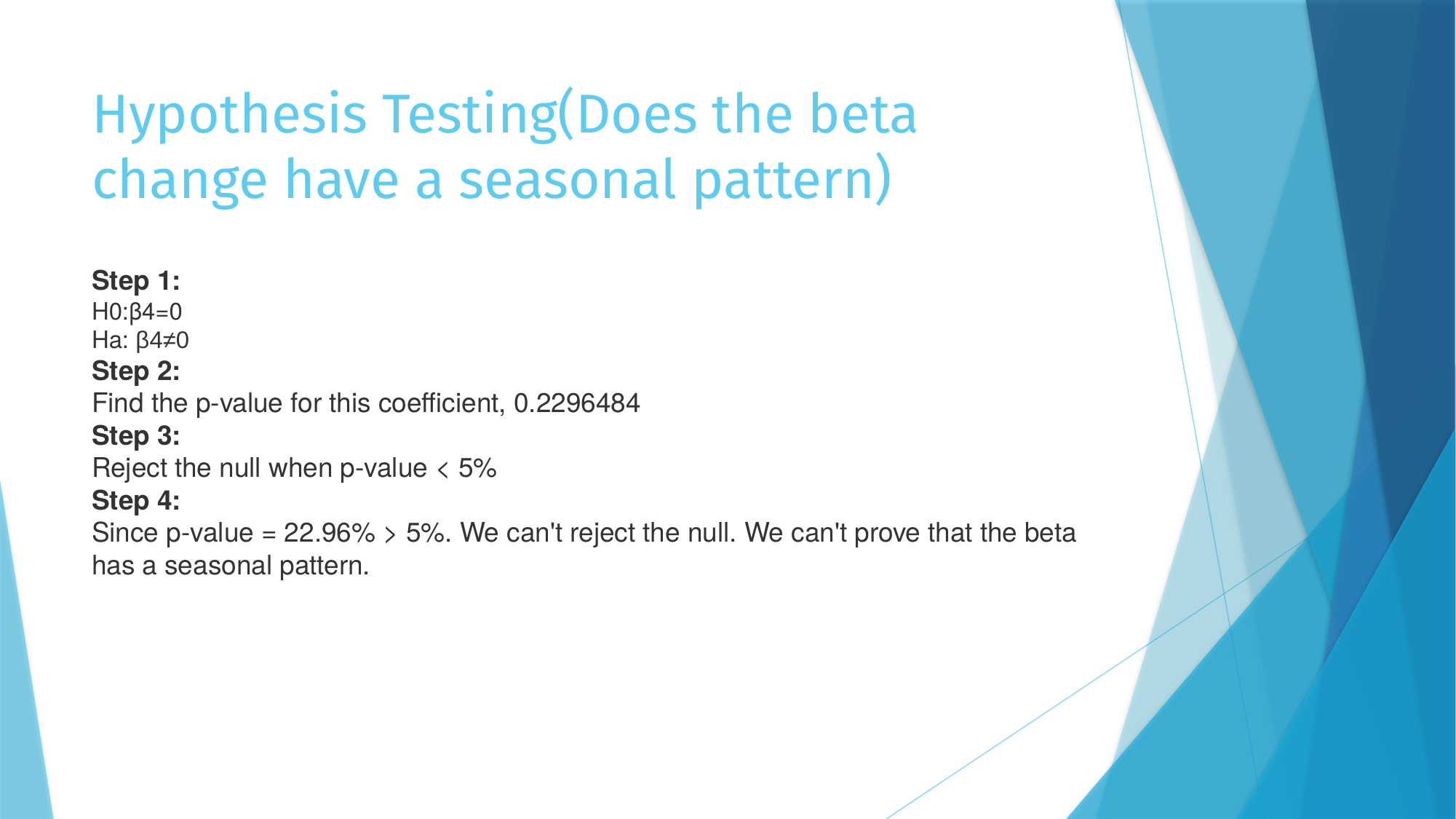

# Hypothesis Testing(Does the beta change have a seasonal pattern)
Step 1:
H0:β4=0
Ha: β4≠0
Step 2:
Find the p-value for this coefficient, 0.2296484
Step 3:
Reject the null when p-value < 5%
Step 4:
Since p-value = 22.96% > 5%. We can't reject the null. We can't prove that the beta has a seasonal pattern.